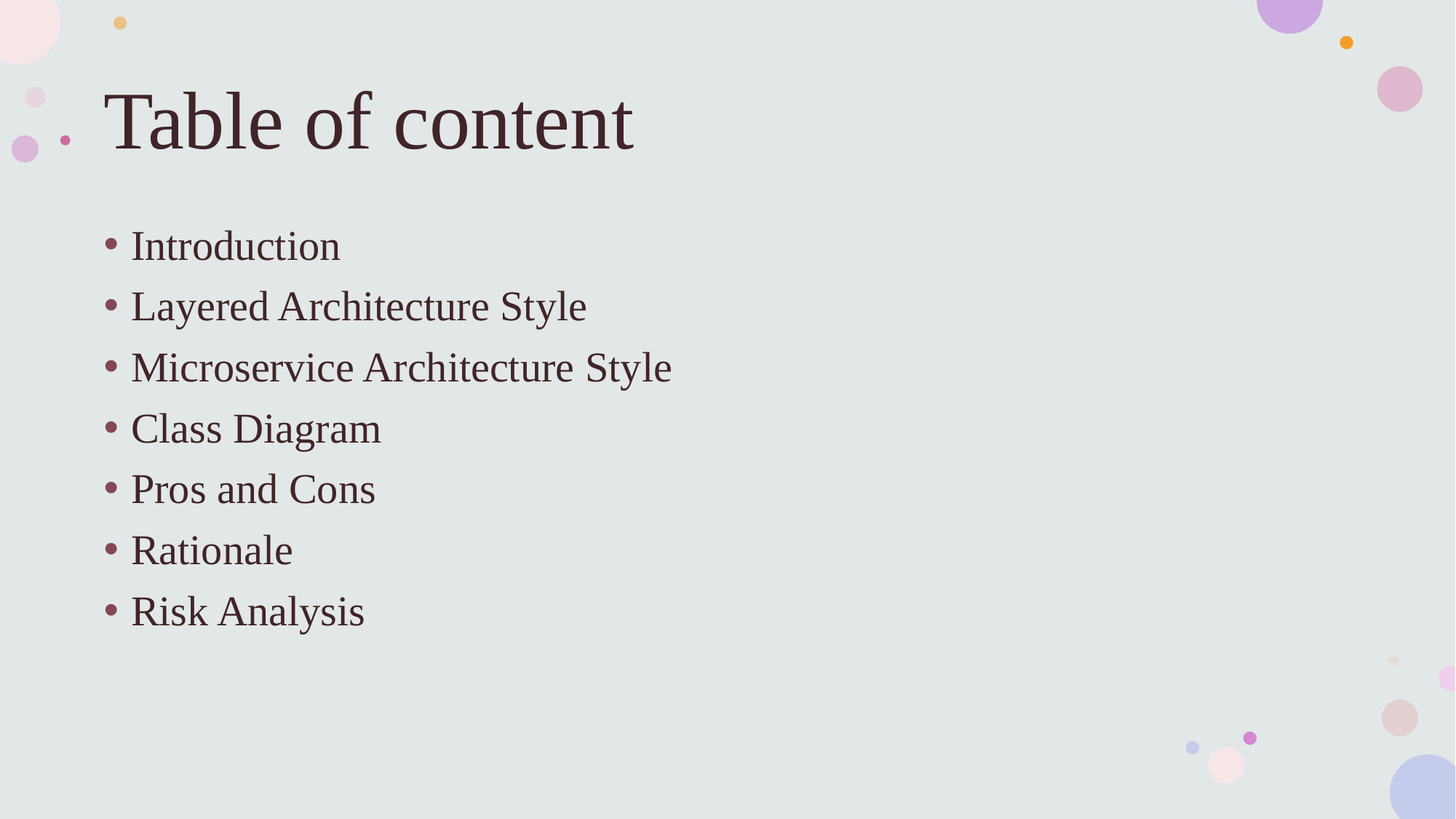

# Table of content
Introduction
Layered Architecture Style
Microservice Architecture Style
Class Diagram
Pros and Cons
Rationale
Risk Analysis